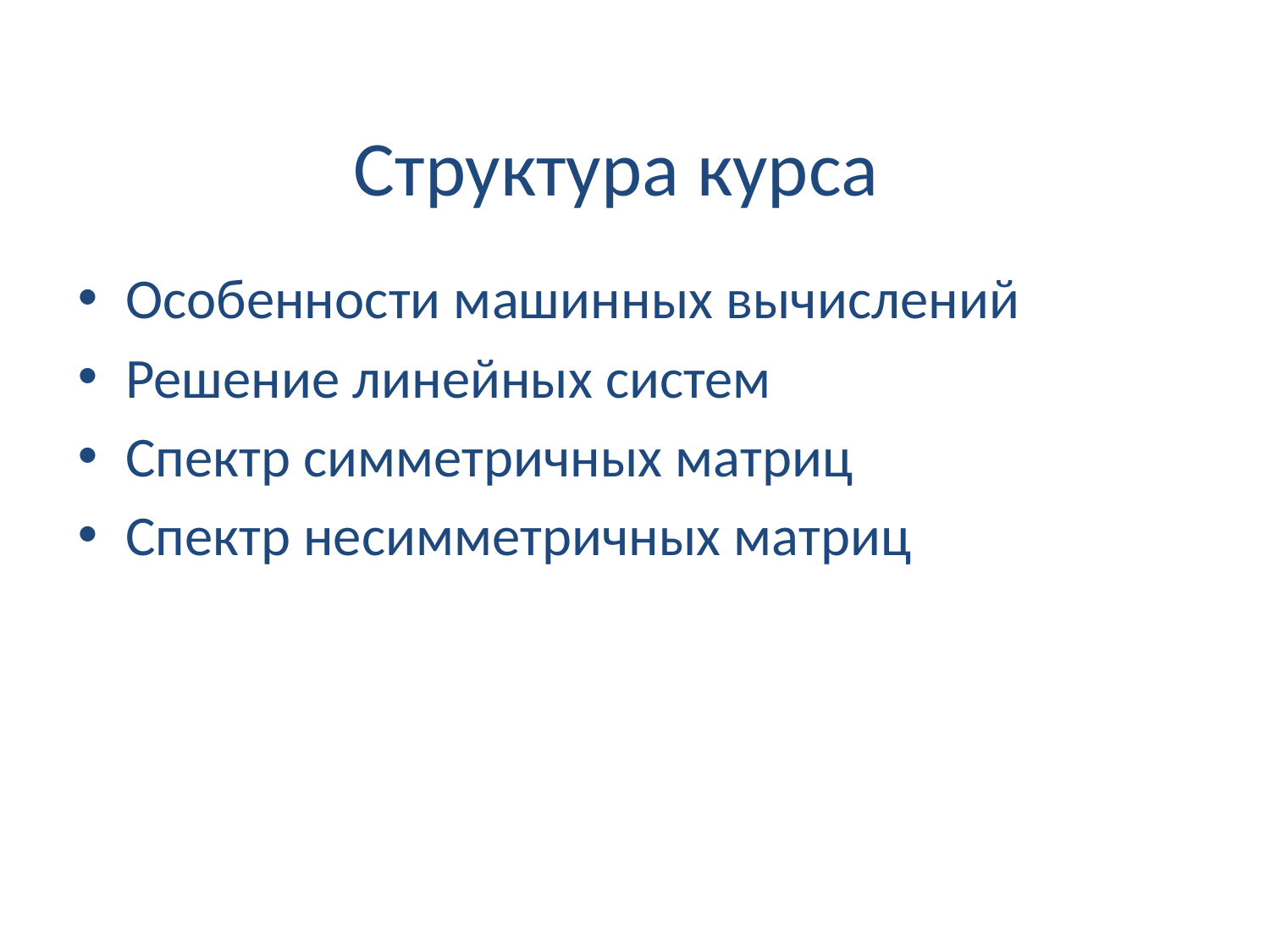

# Структура курса
Особенности машинных вычислений
Решение линейных систем
Спектр симметричных матриц
Спектр несимметричных матриц